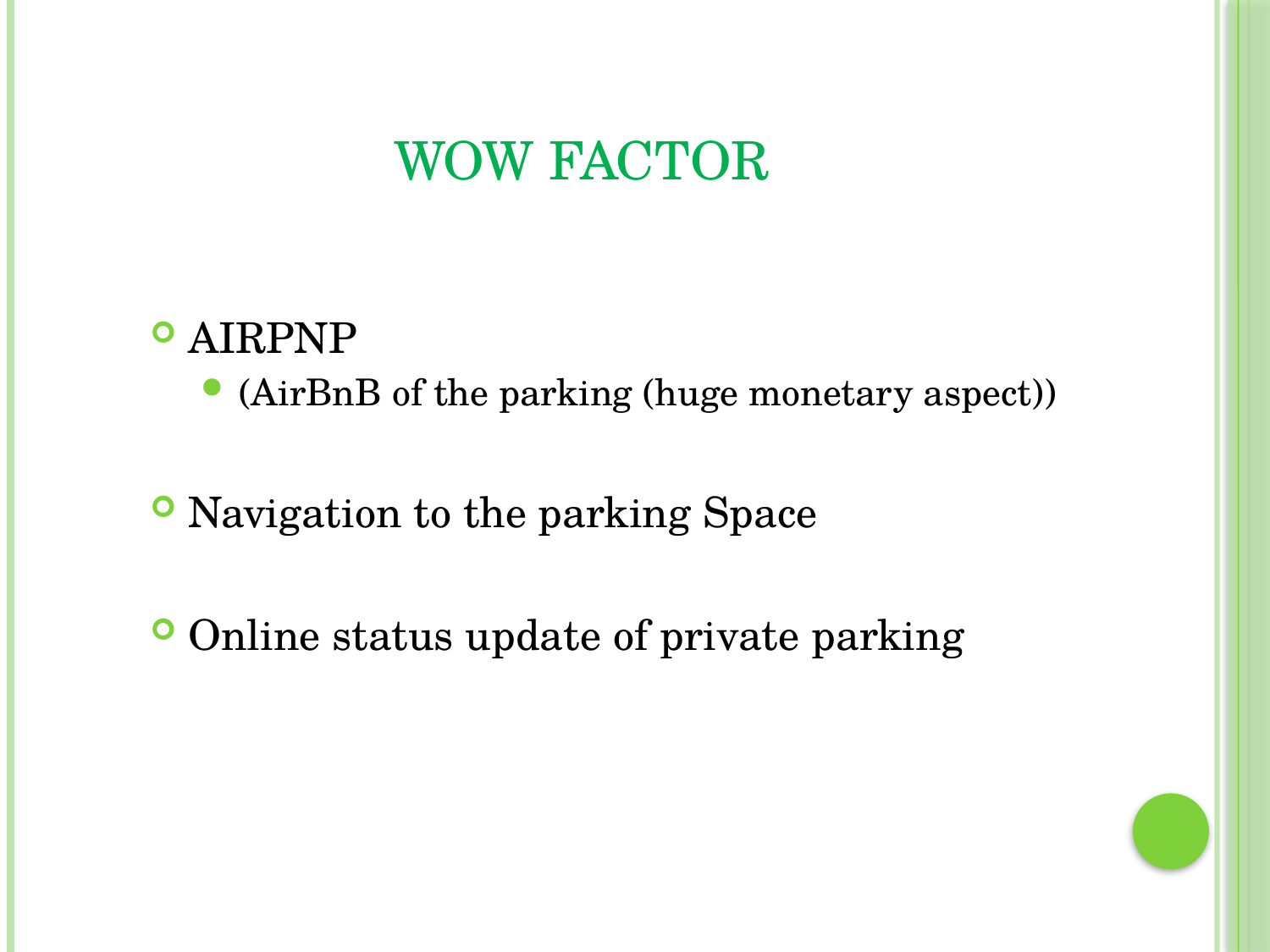

# Wow Factor

AIRPNP
(AirBnB of the parking (huge monetary aspect))

Navigation to the parking Space

Online status update of private parking